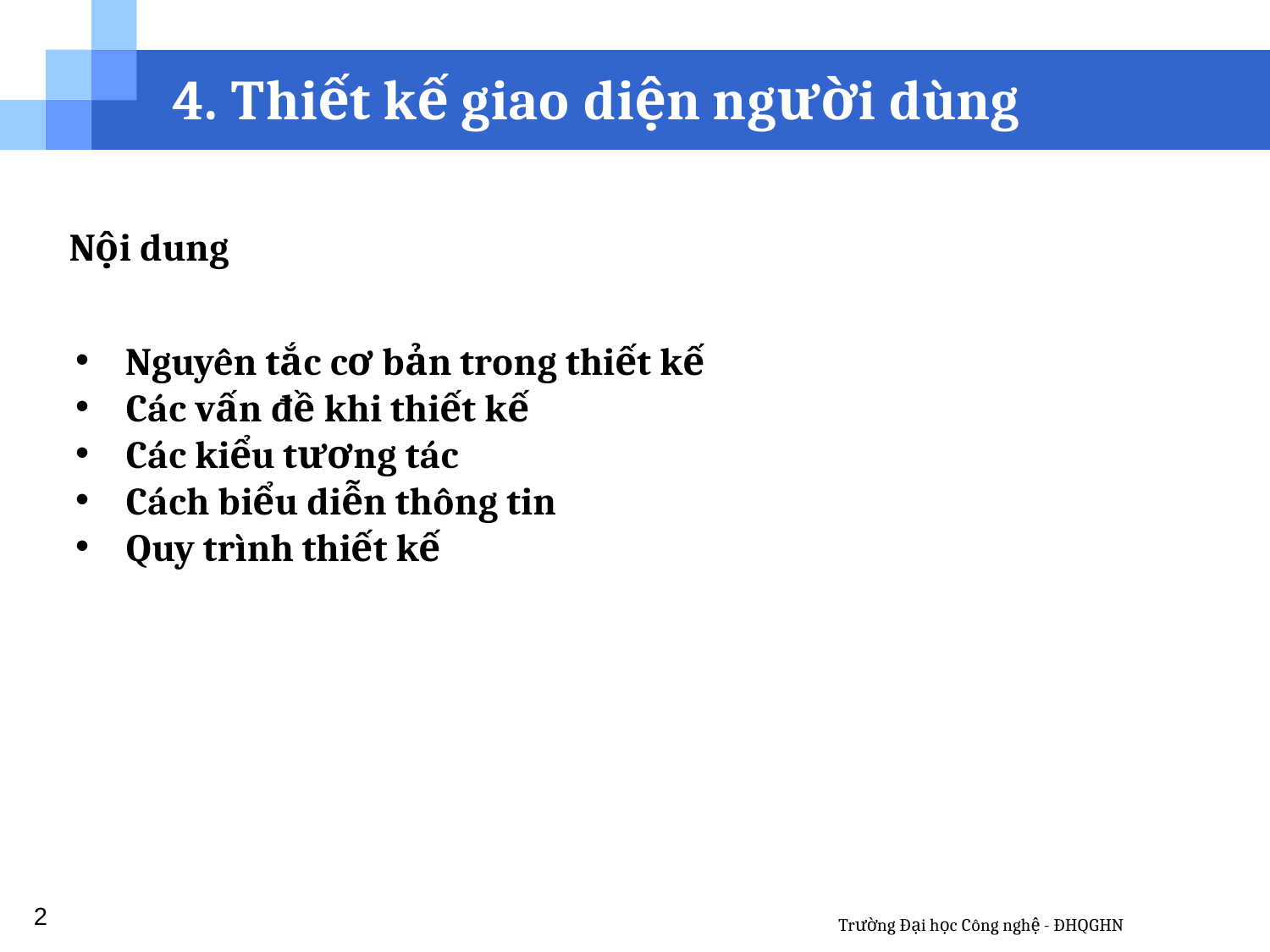

4. Thiết kế giao diện người dùng

Nội dung
Nguyên tắc cơ bản trong thiết kế
Các vấn đề khi thiết kế
Các kiểu tương tác
Cách biểu diễn thông tin
Quy trình thiết kế
2
Trường Đại học Công nghệ - ĐHQGHN